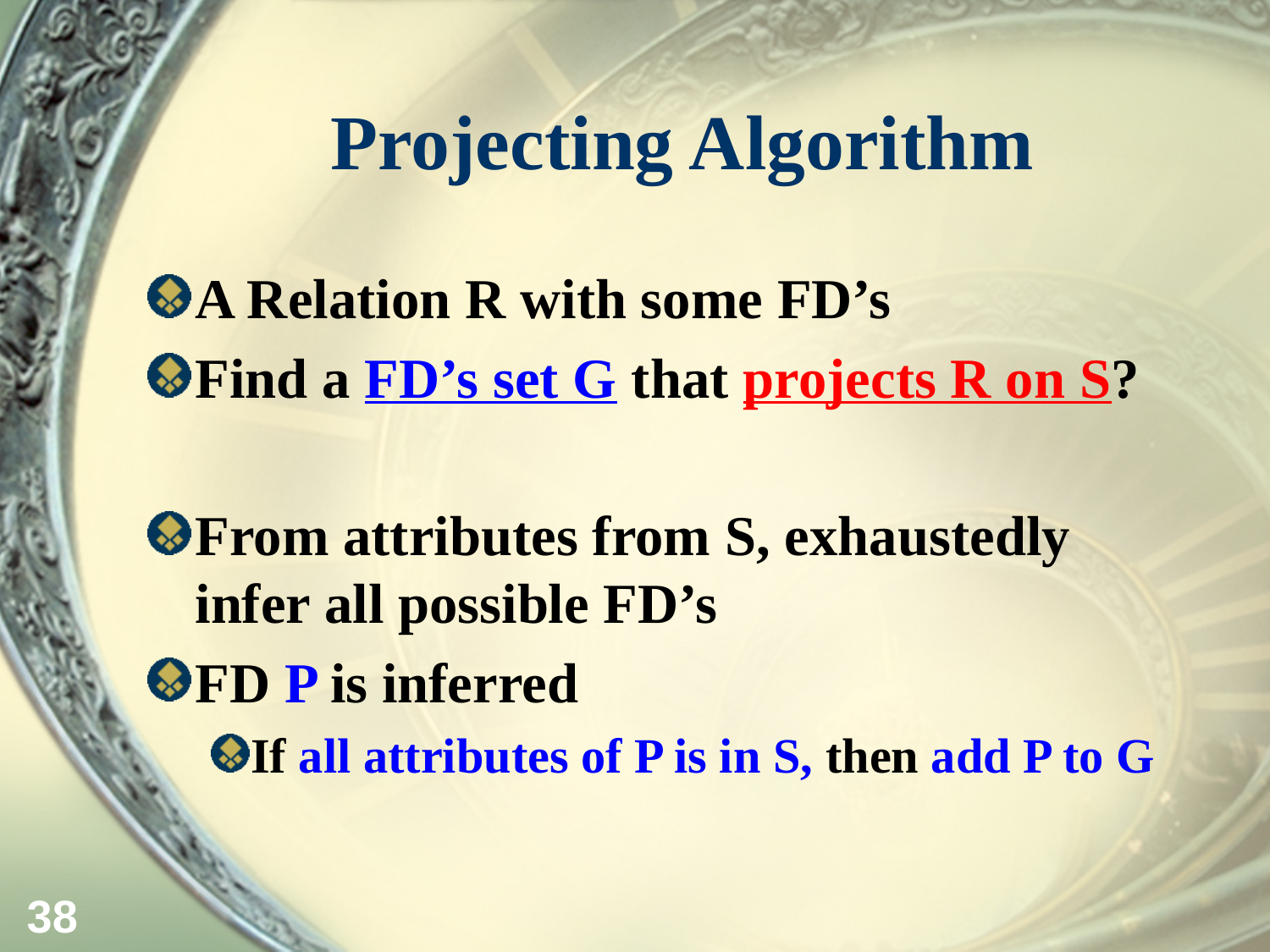

# Projecting Algorithm
A Relation R with some FD’s
Find a FD’s set G that projects R on S?

From attributes from S, exhaustedly infer all possible FD’s
FD P is inferred
If all attributes of P is in S, then add P to G

38